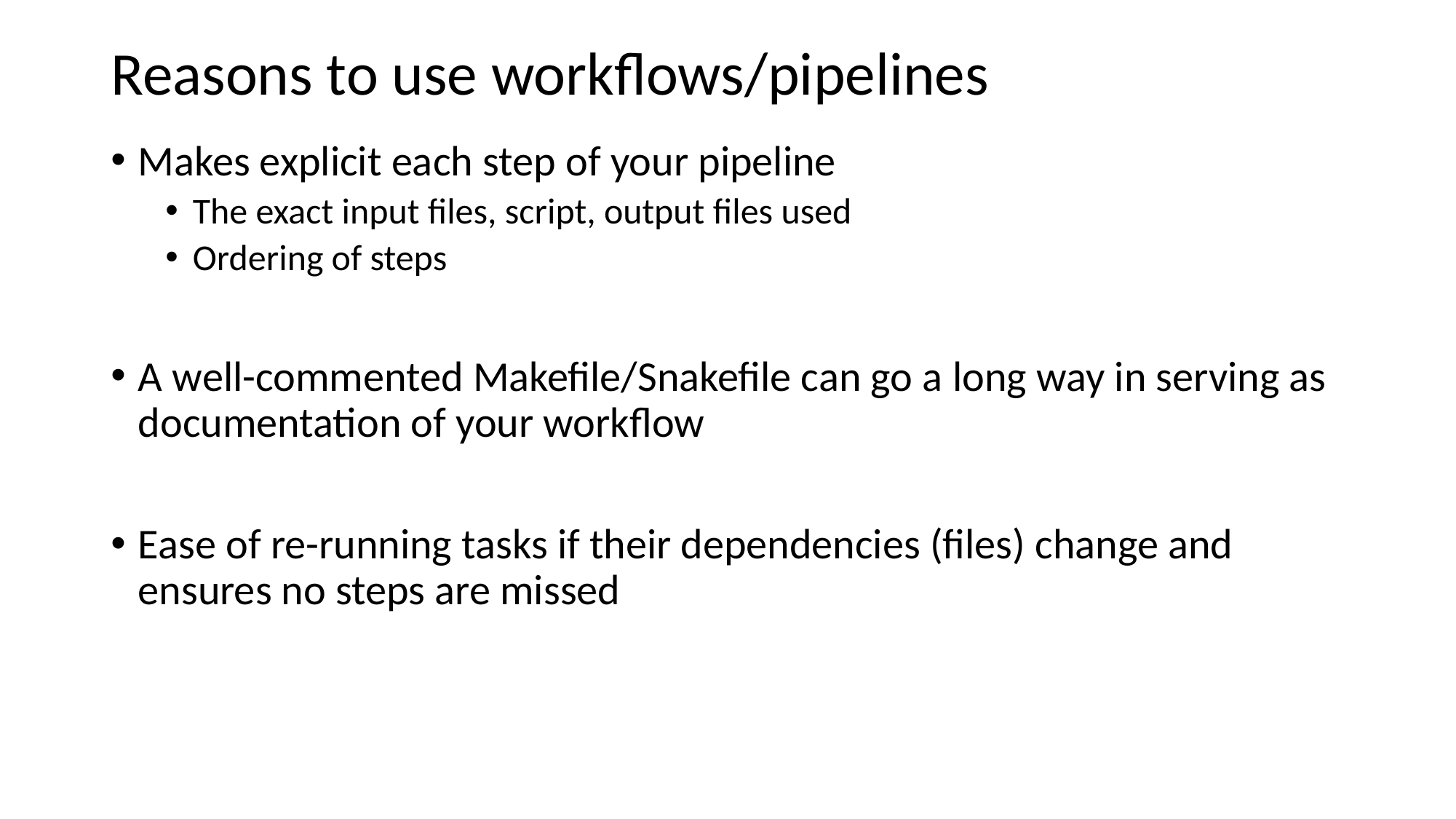

# Reasons to use workflows/pipelines
Makes explicit each step of your pipeline
The exact input files, script, output files used
Ordering of steps

A well-commented Makefile/Snakefile can go a long way in serving as documentation of your workflow

Ease of re-running tasks if their dependencies (files) change and ensures no steps are missed